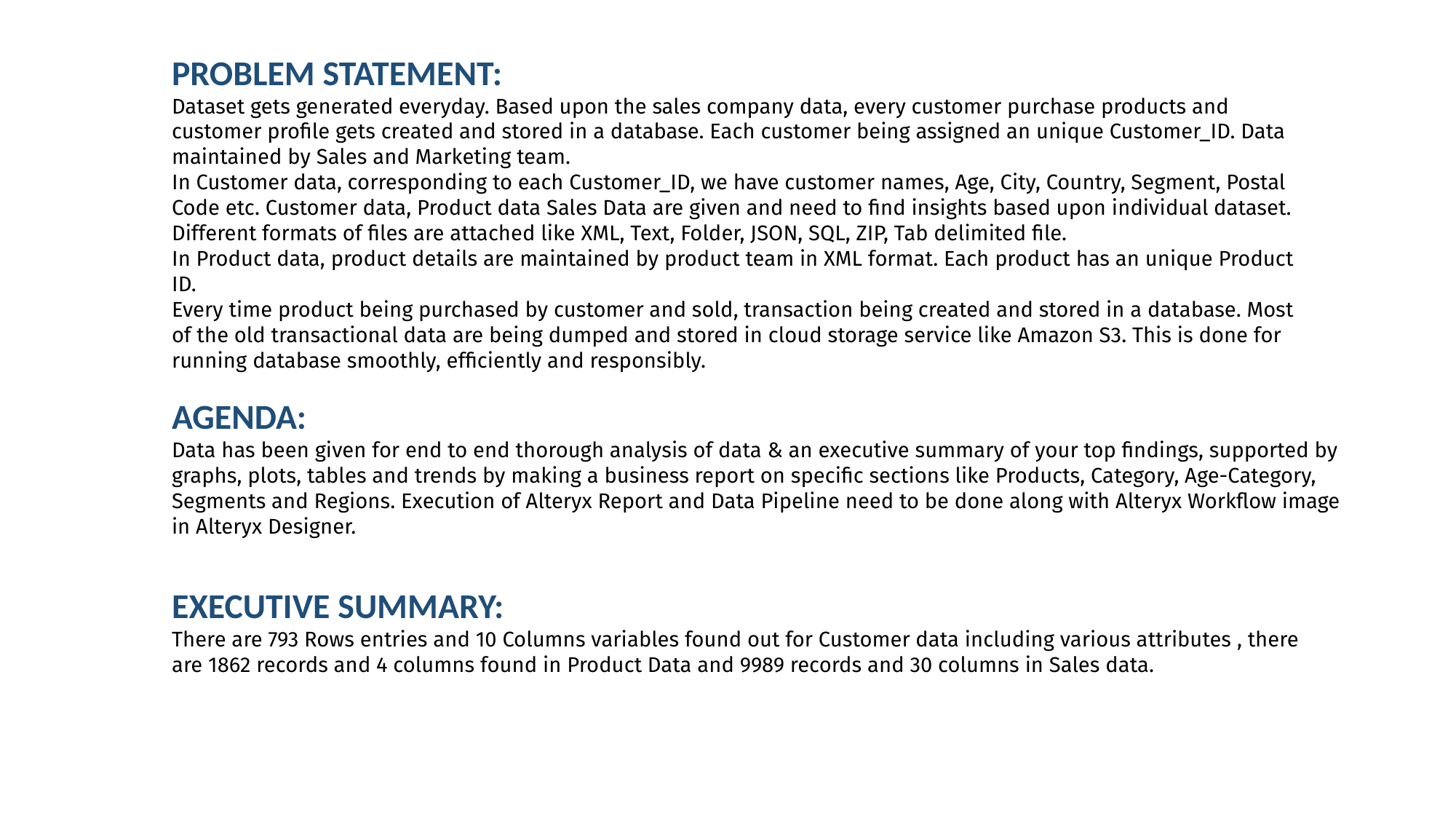

PROBLEM STATEMENT:
Dataset gets generated everyday. Based upon the sales company data, every customer purchase products and customer profile gets created and stored in a database. Each customer being assigned an unique Customer_ID. Data maintained by Sales and Marketing team.
In Customer data, corresponding to each Customer_ID, we have customer names, Age, City, Country, Segment, Postal Code etc. Customer data, Product data Sales Data are given and need to find insights based upon individual dataset. Different formats of files are attached like XML, Text, Folder, JSON, SQL, ZIP, Tab delimited file.
In Product data, product details are maintained by product team in XML format. Each product has an unique Product ID.
Every time product being purchased by customer and sold, transaction being created and stored in a database. Most of the old transactional data are being dumped and stored in cloud storage service like Amazon S3. This is done for running database smoothly, efficiently and responsibly.
AGENDA:
Data has been given for end to end thorough analysis of data & an executive summary of your top findings, supported by graphs, plots, tables and trends by making a business report on specific sections like Products, Category, Age-Category, Segments and Regions. Execution of Alteryx Report and Data Pipeline need to be done along with Alteryx Workflow image in Alteryx Designer.
EXECUTIVE SUMMARY:
There are 793 Rows entries and 10 Columns variables found out for Customer data including various attributes , there are 1862 records and 4 columns found in Product Data and 9989 records and 30 columns in Sales data.